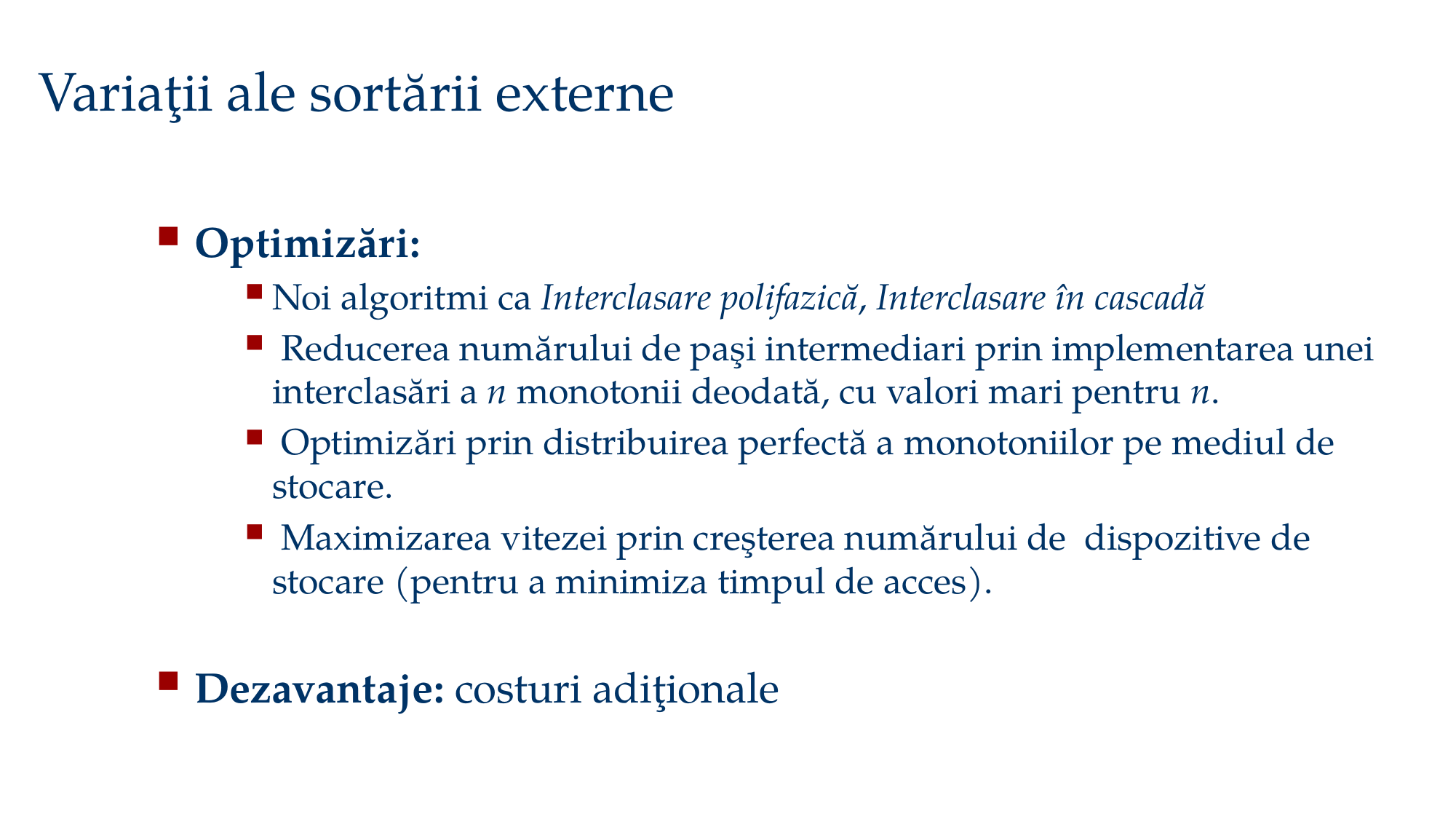

Variaţii ale sortării externe
 Optimizări:
Noi algoritmi ca Interclasare polifazică, Interclasare în cascadă
 Reducerea numărului de paşi intermediari prin implementarea unei interclasări a n monotonii deodată, cu valori mari pentru n.
 Optimizări prin distribuirea perfectă a monotoniilor pe mediul de stocare.
 Maximizarea vitezei prin creşterea numărului de  dispozitive de stocare (pentru a minimiza timpul de acces).

 Dezavantaje: costuri adiţionale